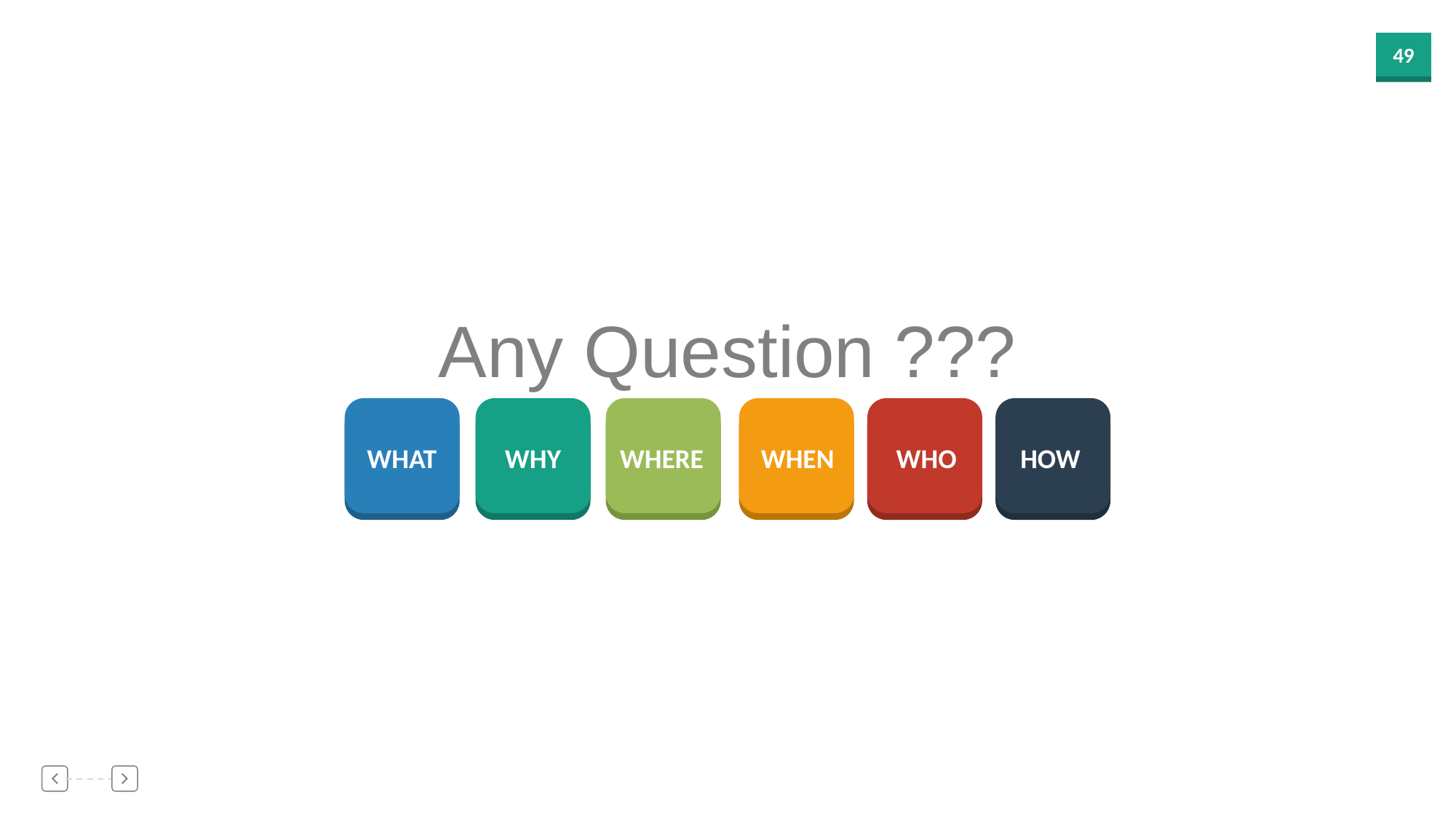

Any Question ???

WHAT

WHY

WHERE

WHEN

WHO

HOW